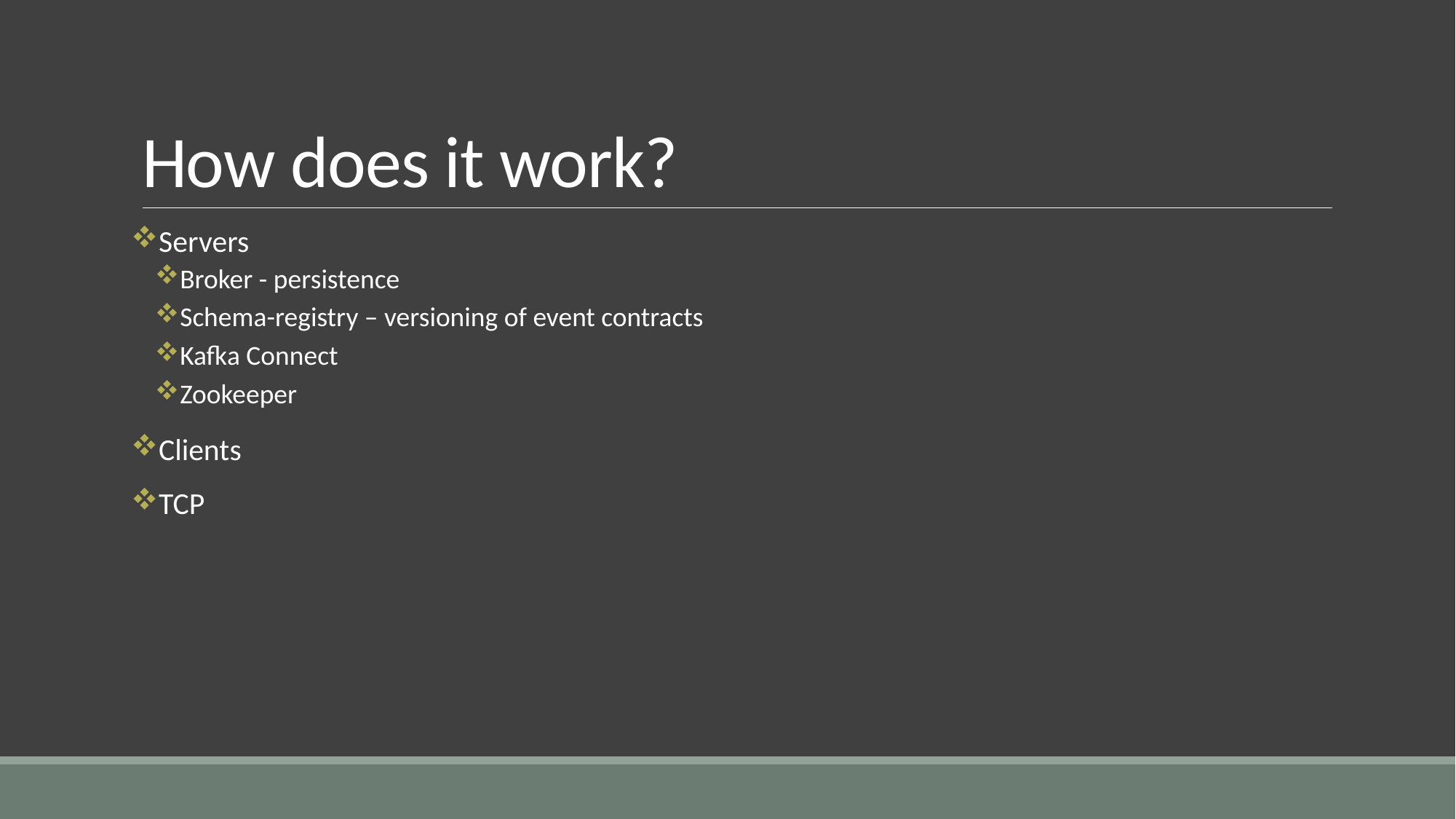

# How does it work?
Servers
Broker - persistence
Schema-registry – versioning of event contracts
Kafka Connect
Zookeeper
Clients
TCP